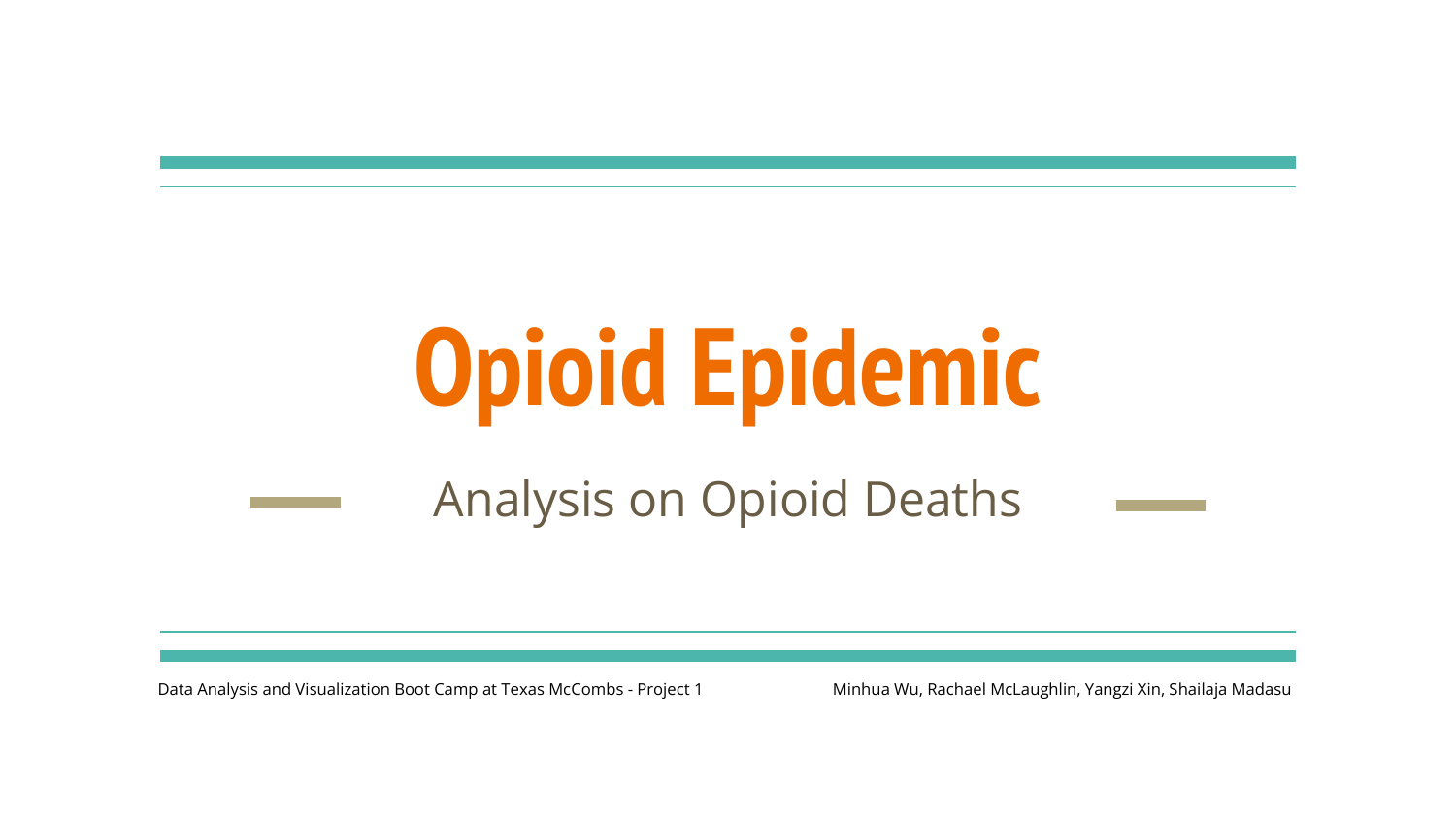

# Opioid Epidemic
Analysis on Opioid Deaths
Data Analysis and Visualization Boot Camp at Texas McCombs - Project 1
Minhua Wu, Rachael McLaughlin, Yangzi Xin, Shailaja Madasu